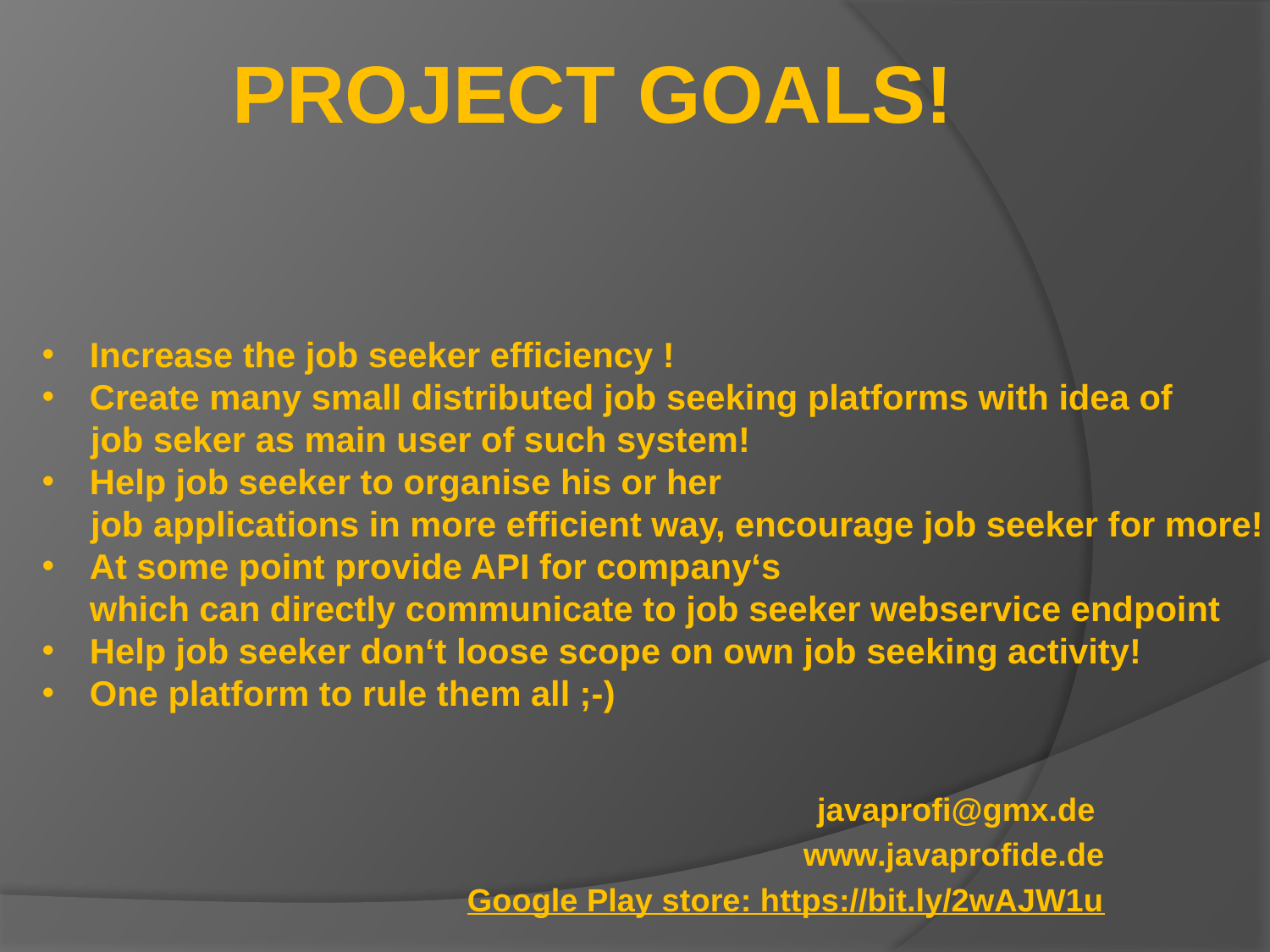

# Project GoalS!
Increase the job seeker efficiency !
Create many small distributed job seeking platforms with idea of
     job seker as main user of such system!
Help job seeker to organise his or her
     job applications in more efficient way, encourage job seeker for more!
At some point provide API for company‘s
which can directly communicate to job seeker webservice endpoint
Help job seeker don‘t loose scope on own job seeking activity!
One platform to rule them all ;-)
javaprofi@gmx.de
www.javaprofide.de
Google Play store: https://bit.ly/2wAJW1u